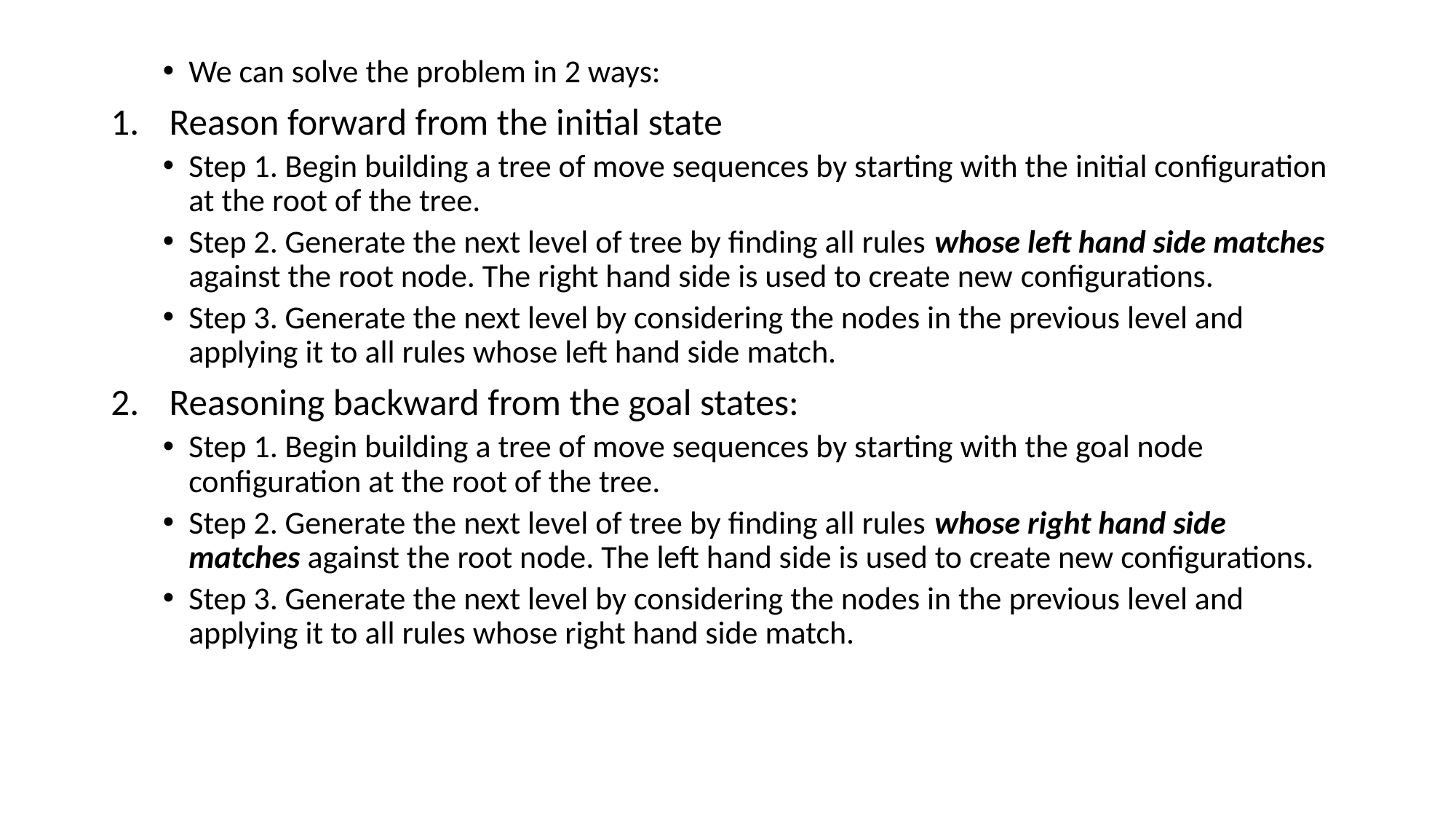

We can solve the problem in 2 ways:
Reason forward from the initial state
Step 1. Begin building a tree of move sequences by starting with the initial configuration at the root of the tree.
Step 2. Generate the next level of tree by finding all rules whose left hand side matches against the root node. The right hand side is used to create new configurations.
Step 3. Generate the next level by considering the nodes in the previous level and applying it to all rules whose left hand side match.
Reasoning backward from the goal states:
Step 1. Begin building a tree of move sequences by starting with the goal node configuration at the root of the tree.
Step 2. Generate the next level of tree by finding all rules whose right hand side matches against the root node. The left hand side is used to create new configurations.
Step 3. Generate the next level by considering the nodes in the previous level and applying it to all rules whose right hand side match.